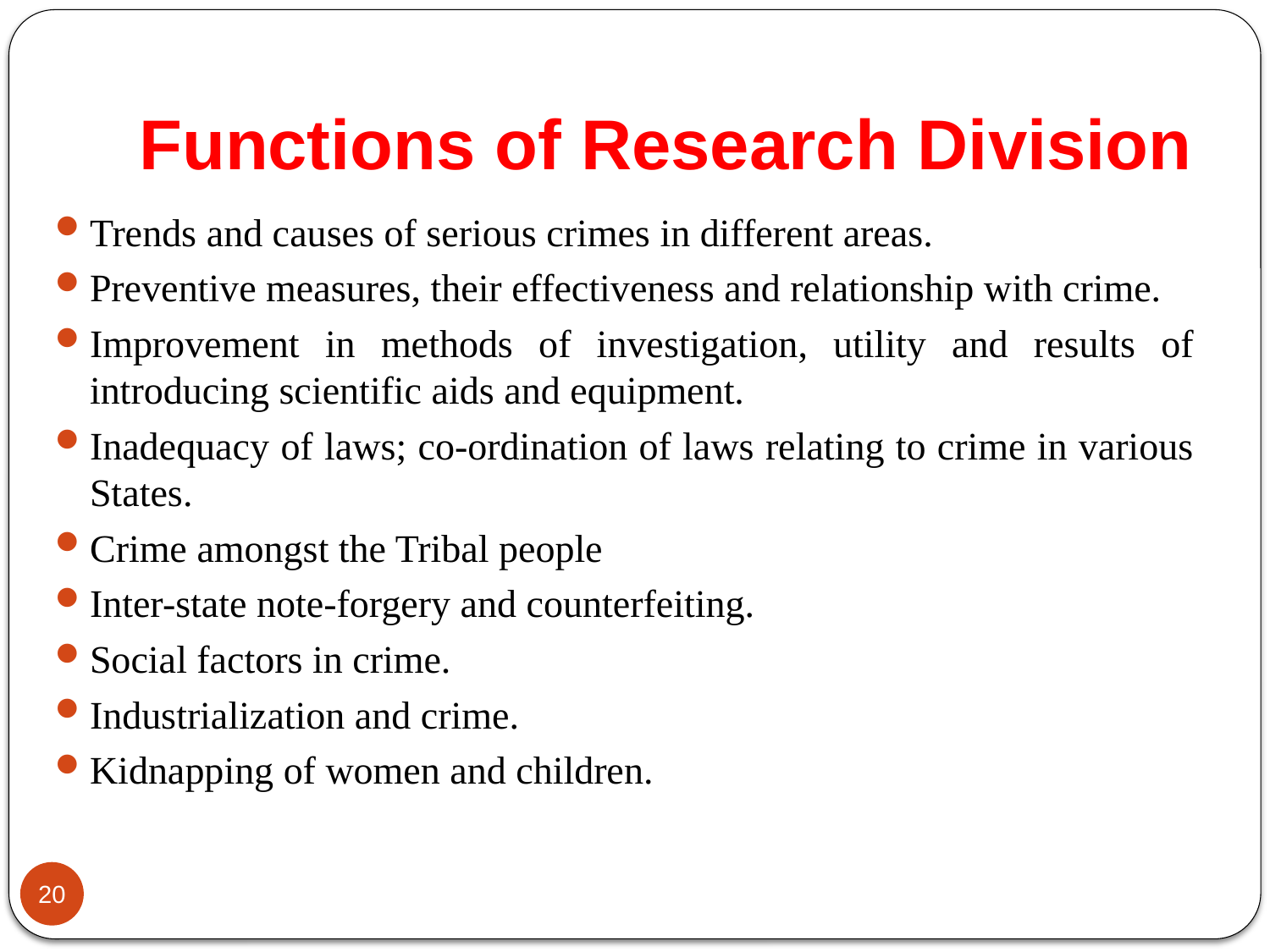

# Functions of Research Division
Trends and causes of serious crimes in different areas.
Preventive measures, their effectiveness and relationship with crime.
Improvement in methods of investigation, utility and results of introducing scientific aids and equipment.
Inadequacy of laws; co-ordination of laws relating to crime in various States.
Crime amongst the Tribal people
Inter-state note-forgery and counterfeiting.
Social factors in crime.
Industrialization and crime.
Kidnapping of women and children.
20